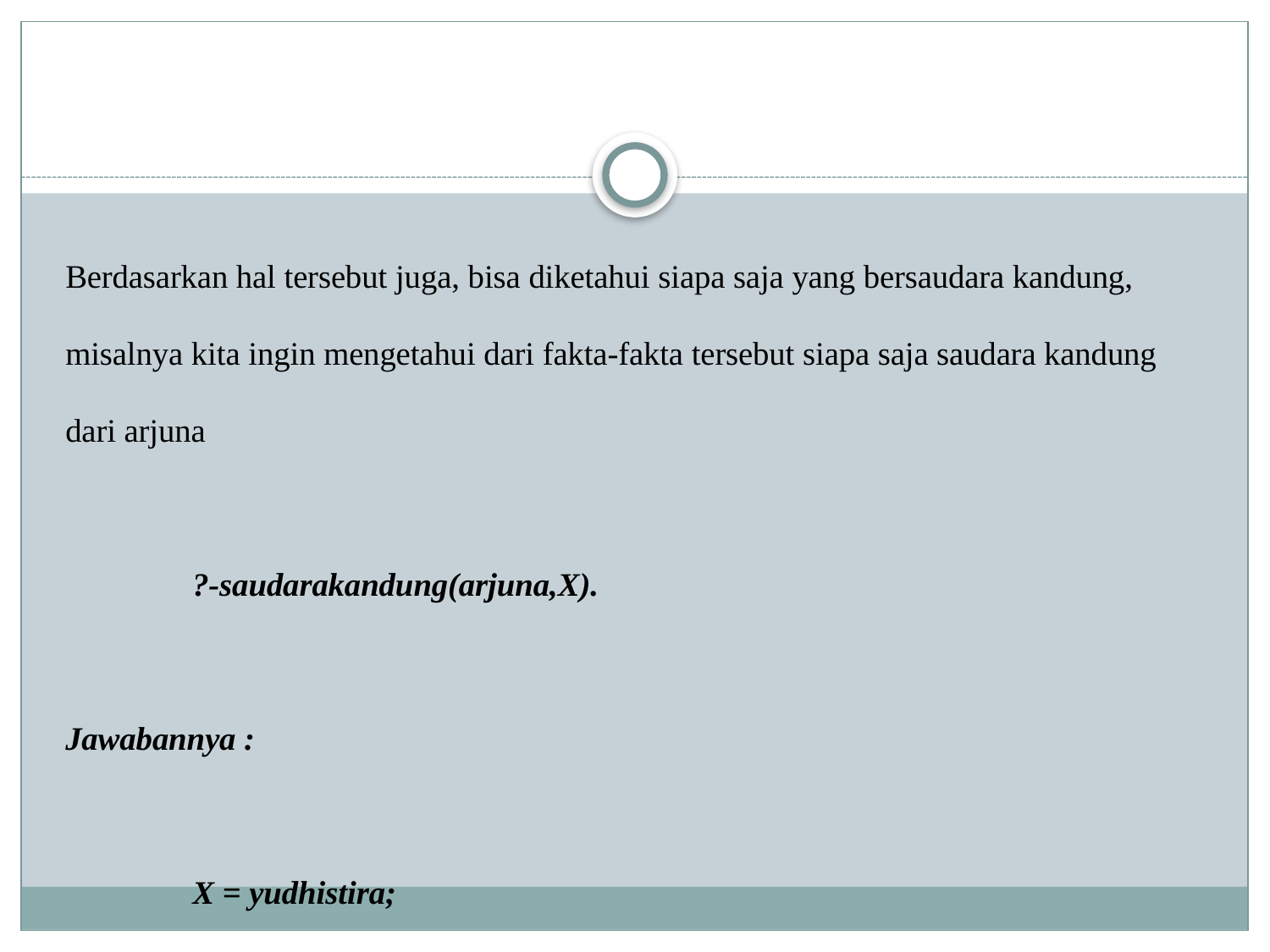

Berdasarkan hal tersebut juga, bisa diketahui siapa saja yang bersaudara kandung, misalnya kita ingin mengetahui dari fakta-fakta tersebut siapa saja saudara kandung dari arjuna

	?-saudarakandung(arjuna,X).

Jawabannya :

	X = yudhistira;
	X = bima;